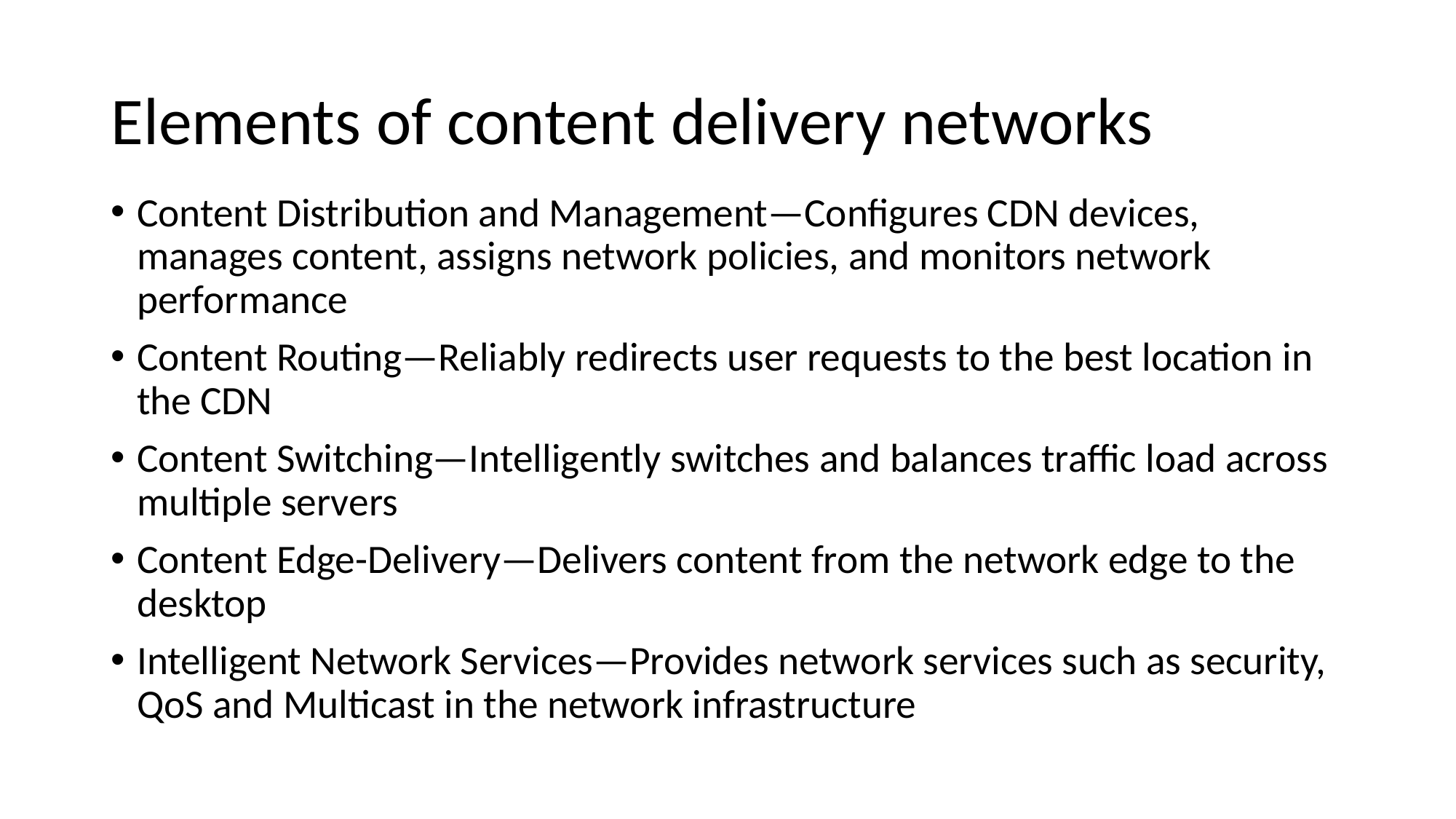

# Elements of content delivery networks
Content Distribution and Management—Configures CDN devices, manages content, assigns network policies, and monitors network performance
Content Routing—Reliably redirects user requests to the best location in the CDN
Content Switching—Intelligently switches and balances traffic load across multiple servers
Content Edge-Delivery—Delivers content from the network edge to the desktop
Intelligent Network Services—Provides network services such as security, QoS and Multicast in the network infrastructure